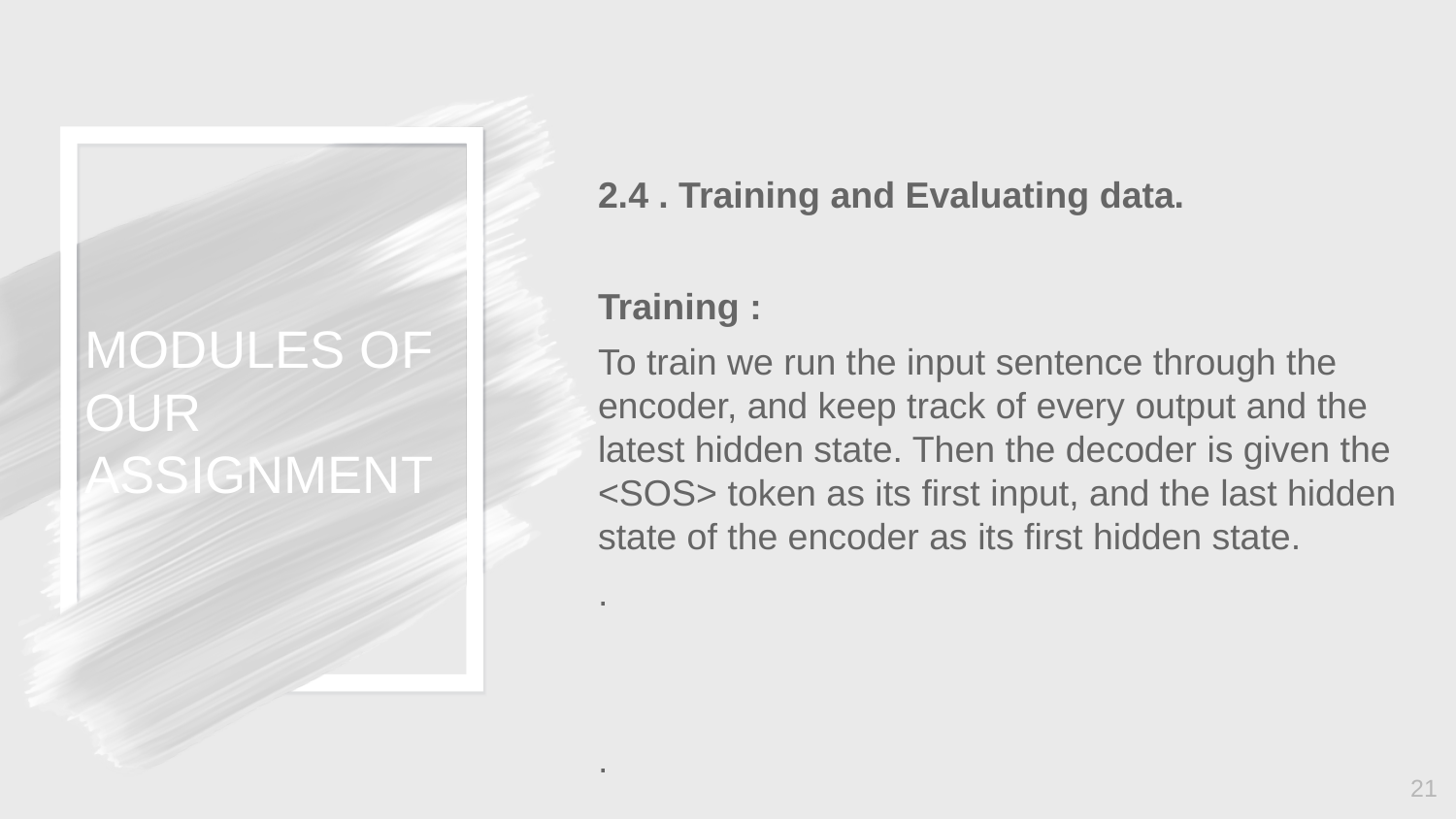

MODULES OF OUR ASSIGNMENT
2.4 . Training and Evaluating data.

Training :
To train we run the input sentence through the encoder, and keep track of every output and the latest hidden state. Then the decoder is given the <SOS> token as its first input, and the last hidden state of the encoder as its first hidden state.
.

.
21